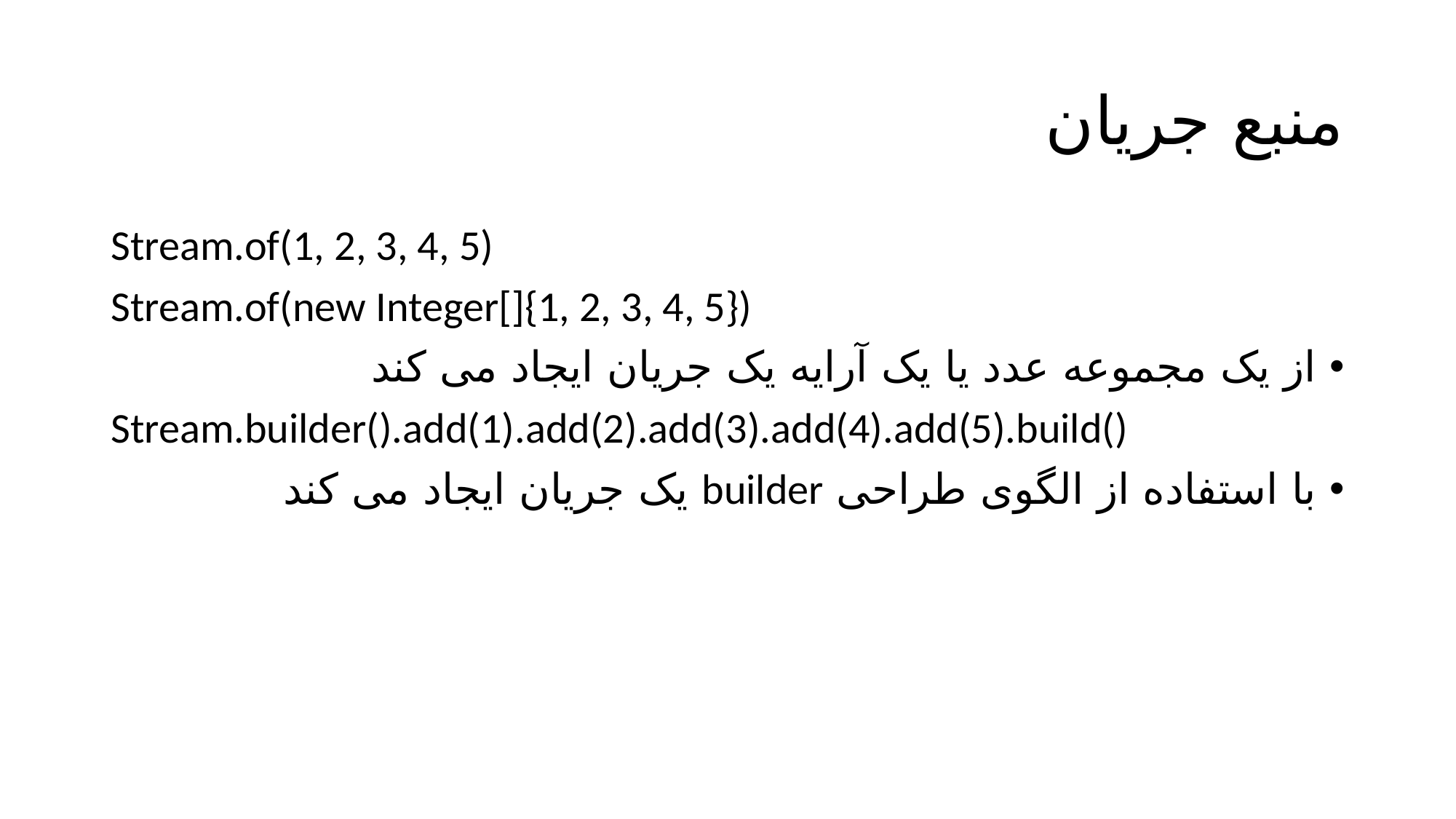

# منبع جریان
Stream.of(1, 2, 3, 4, 5)
Stream.of(new Integer[]{1, 2, 3, 4, 5})
از یک مجموعه عدد یا یک آرایه یک جریان ایجاد می کند
Stream.builder().add(1).add(2).add(3).add(4).add(5).build()
با استفاده از الگوی طراحی builder یک جریان ایجاد می کند